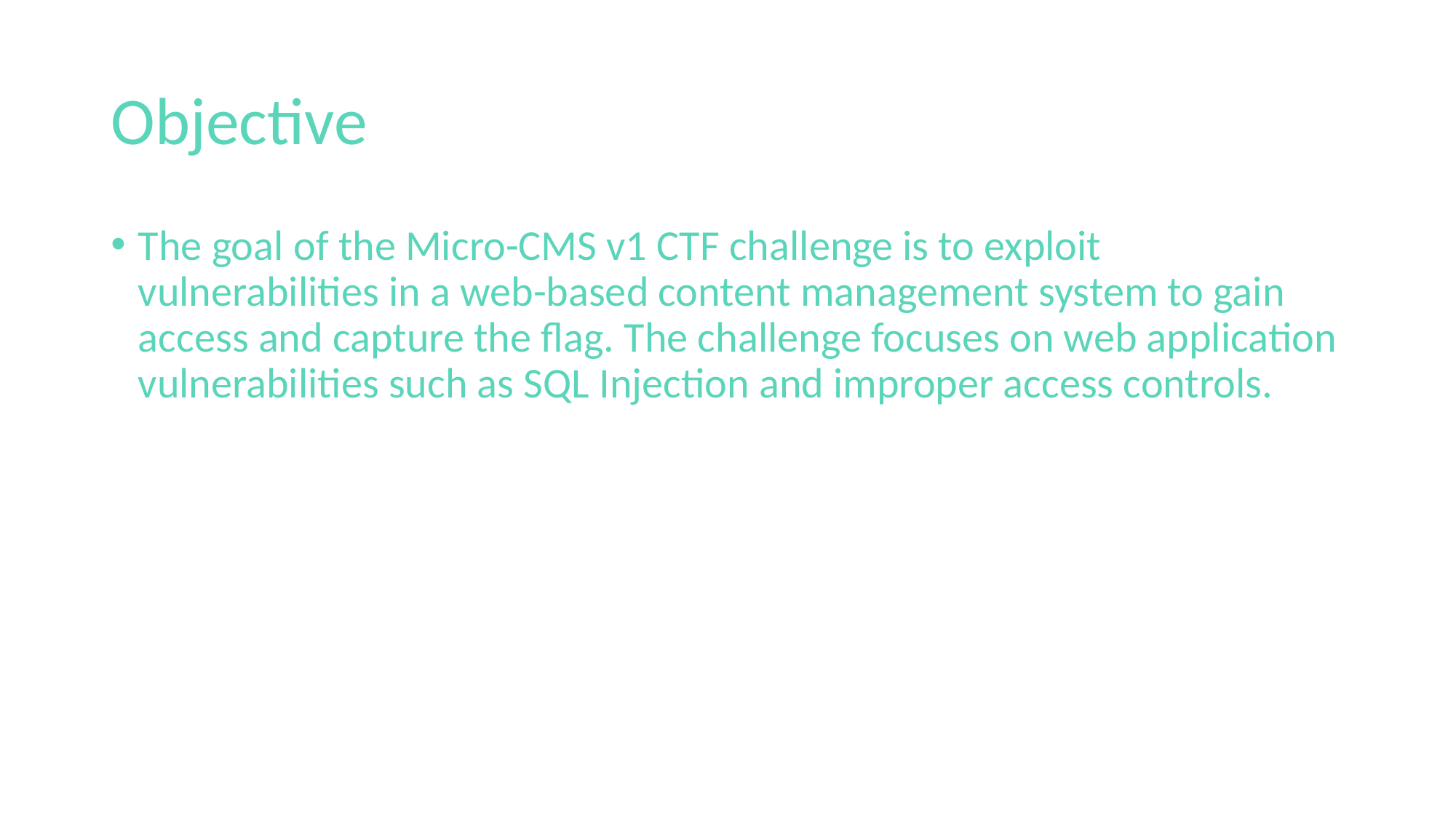

# Objective
The goal of the Micro-CMS v1 CTF challenge is to exploit vulnerabilities in a web-based content management system to gain access and capture the flag. The challenge focuses on web application vulnerabilities such as SQL Injection and improper access controls.